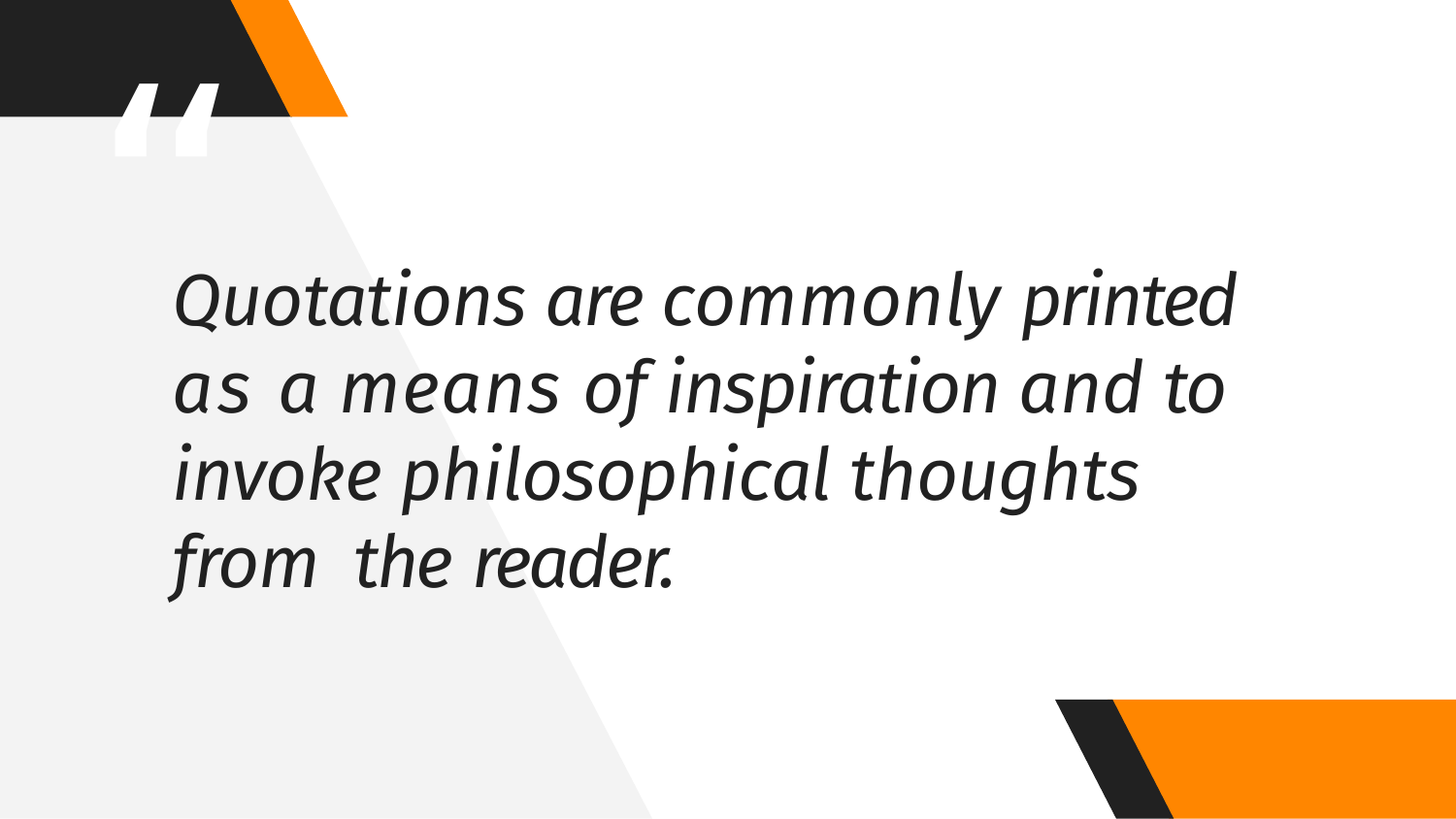

# “

Quotations are commonly printed  as a means of inspiration and to  invoke philosophical thoughts from  the reader.